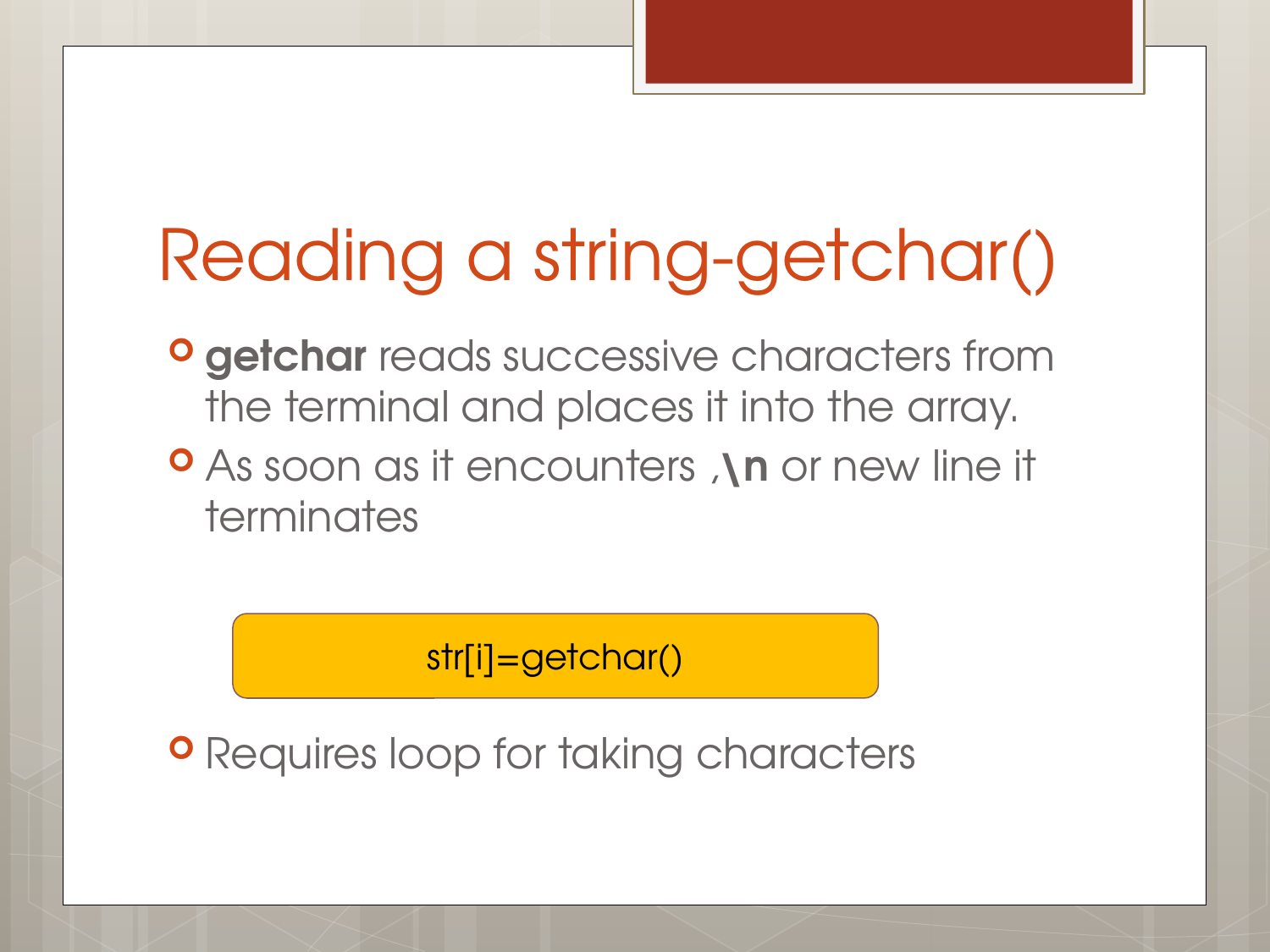

# Reading a string-getchar()
getchar reads successive characters from the terminal and places it into the array.
As soon as it encounters ,\n or new line it terminates

Requires loop for taking characters

str[i]=getchar()